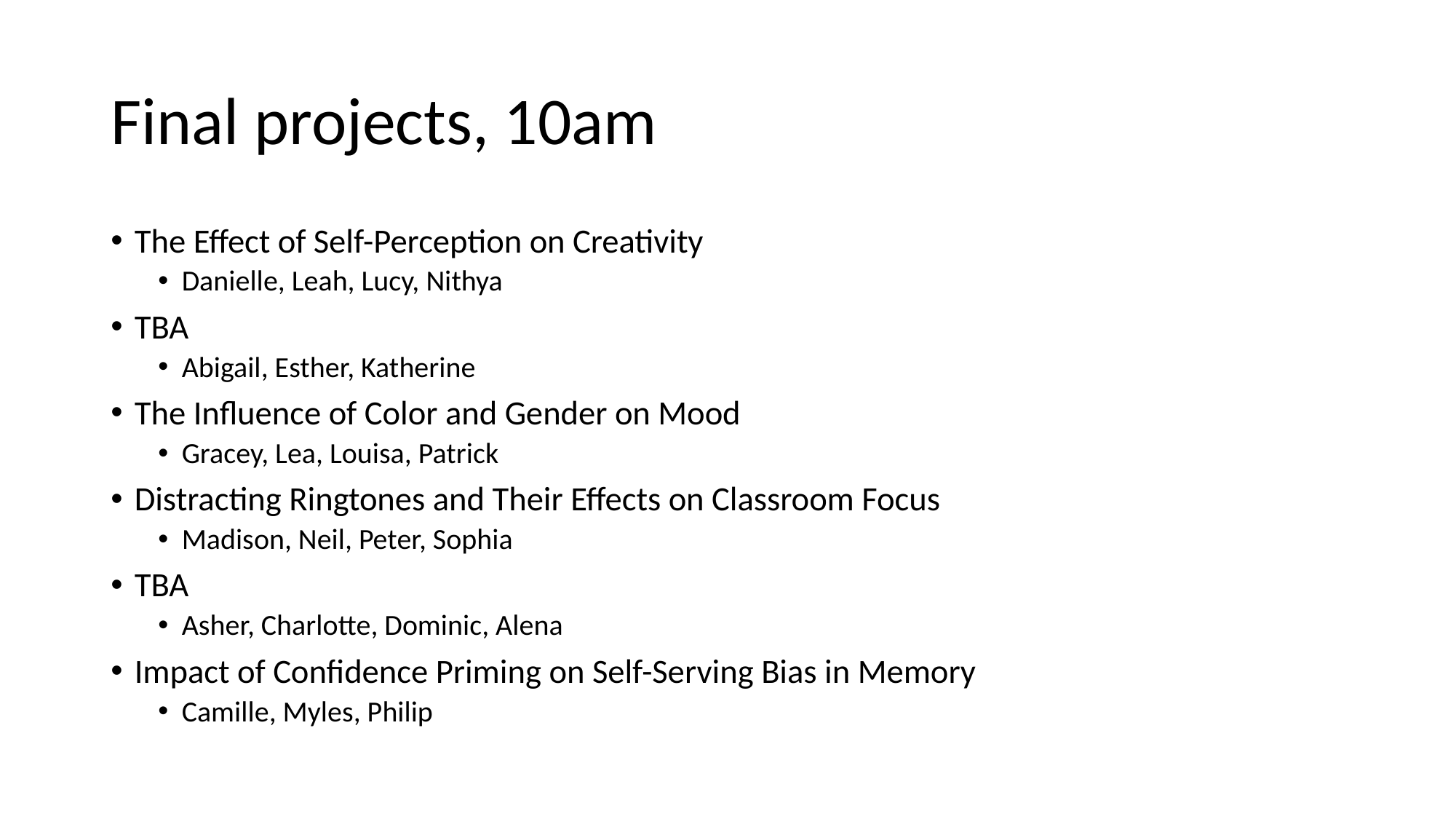

# Final projects, 10am
The Effect of Self-Perception on Creativity
Danielle, Leah, Lucy, Nithya
TBA
Abigail, Esther, Katherine
The Influence of Color and Gender on Mood
Gracey, Lea, Louisa, Patrick
Distracting Ringtones and Their Effects on Classroom Focus
Madison, Neil, Peter, Sophia
TBA
Asher, Charlotte, Dominic, Alena
Impact of Confidence Priming on Self-Serving Bias in Memory
Camille, Myles, Philip